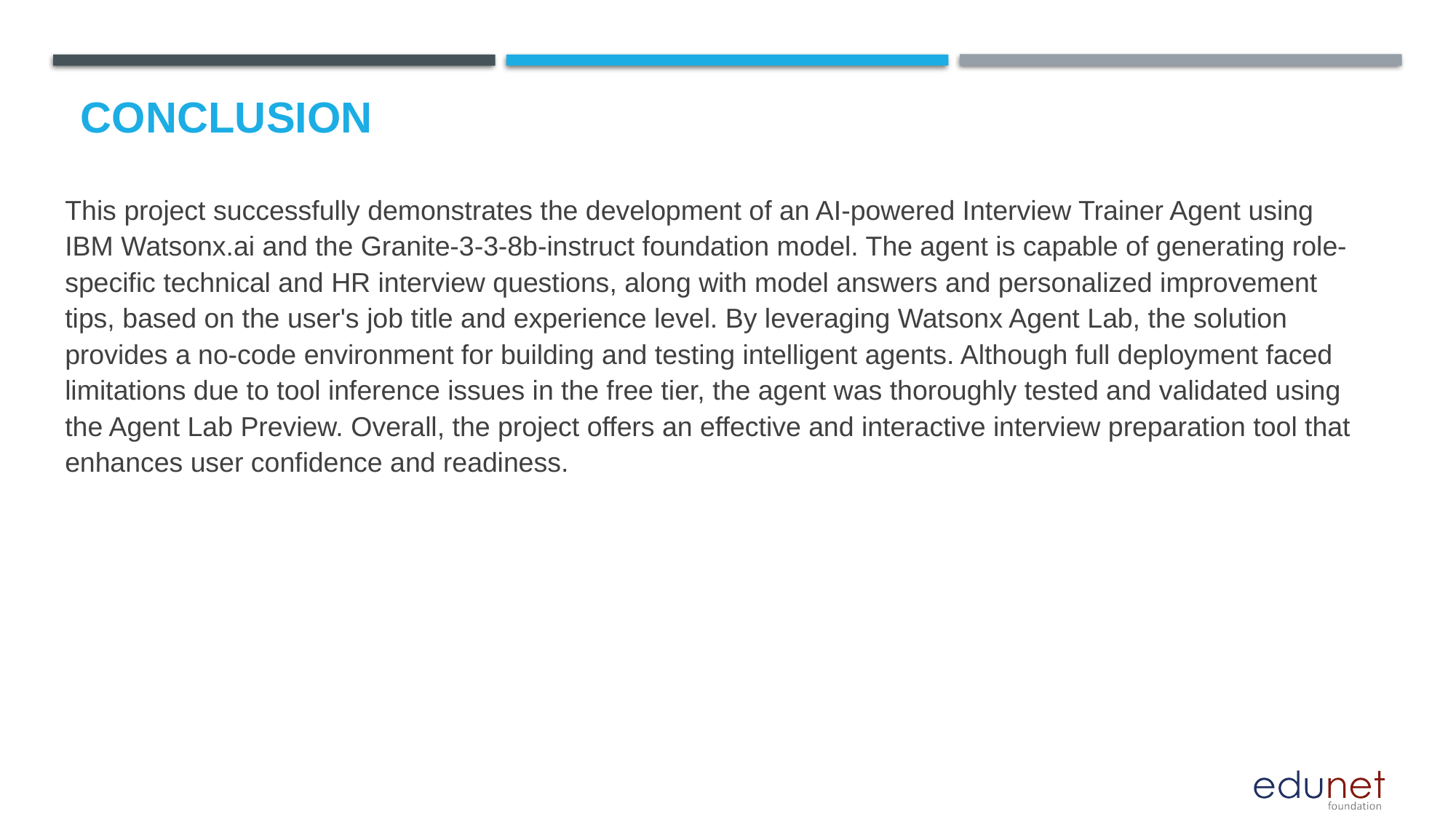

This project successfully demonstrates the development of an AI-powered Interview Trainer Agent using IBM Watsonx.ai and the Granite-3-3-8b-instruct foundation model. The agent is capable of generating role-specific technical and HR interview questions, along with model answers and personalized improvement tips, based on the user's job title and experience level. By leveraging Watsonx Agent Lab, the solution provides a no-code environment for building and testing intelligent agents. Although full deployment faced limitations due to tool inference issues in the free tier, the agent was thoroughly tested and validated using the Agent Lab Preview. Overall, the project offers an effective and interactive interview preparation tool that enhances user confidence and readiness.
# Conclusion